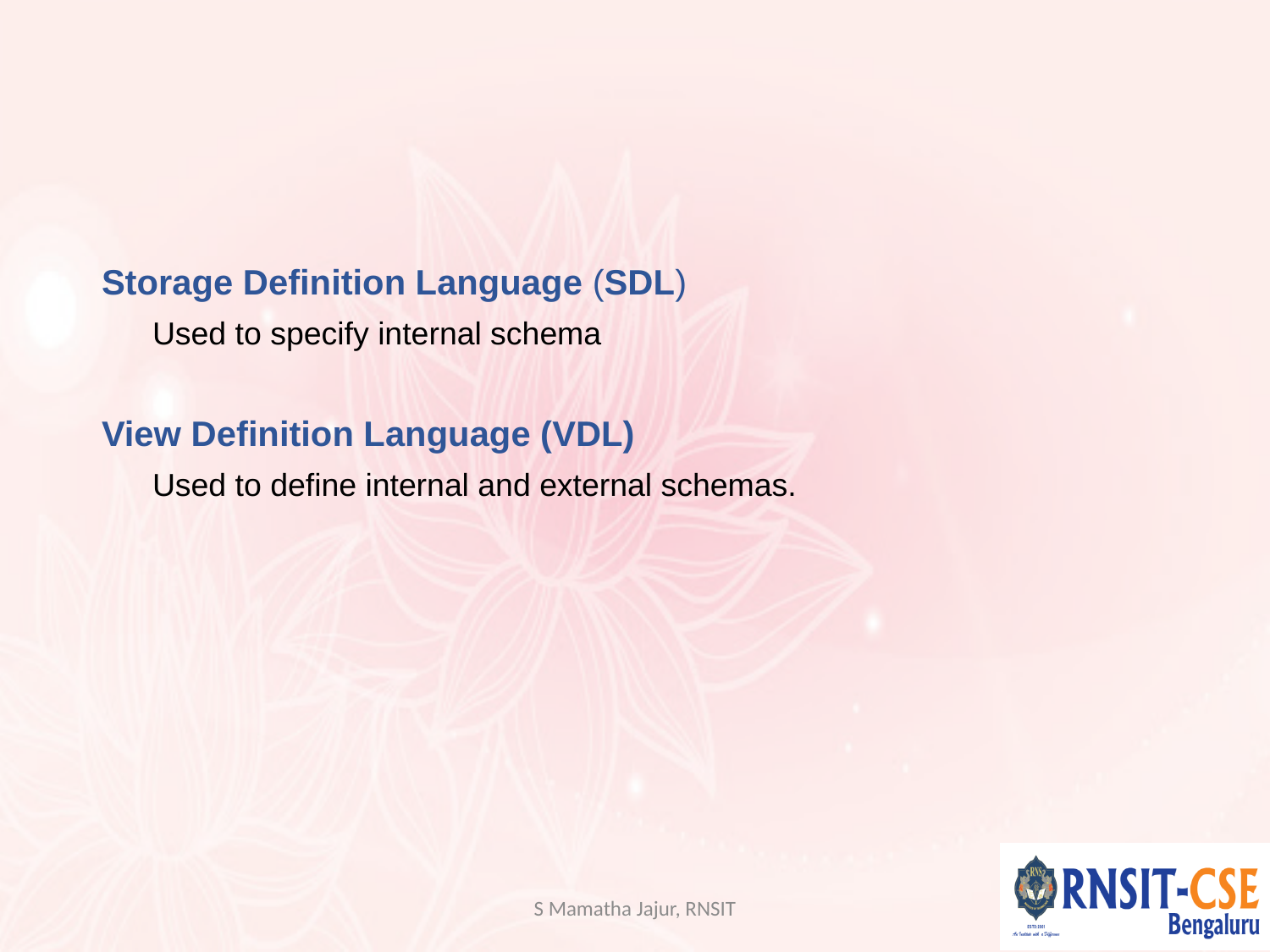

#
Storage Definition Language (SDL)
Used to specify internal schema

View Definition Language (VDL)
Used to define internal and external schemas.

S Mamatha Jajur, RNSIT